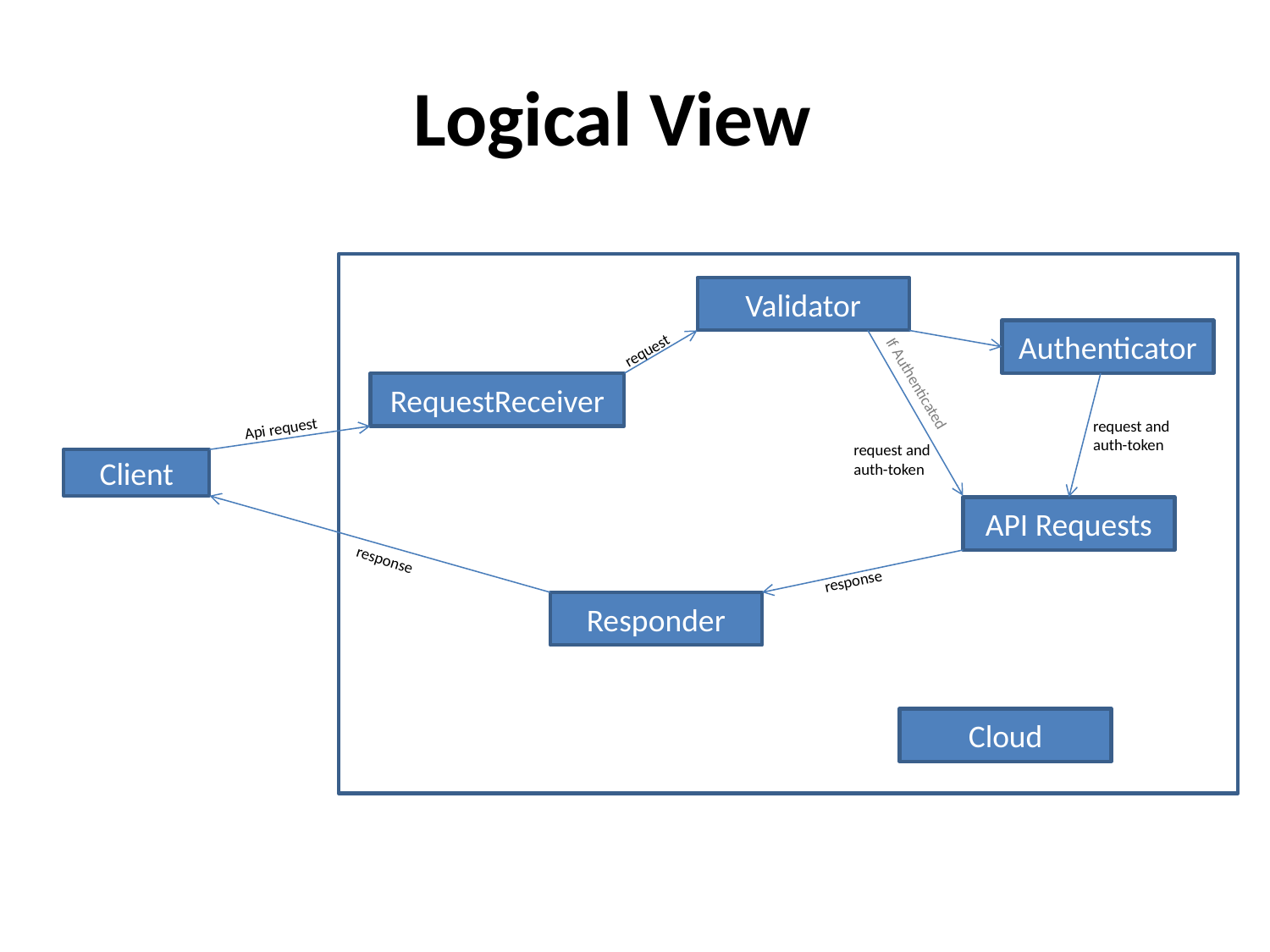

Logical View

Validator
Authenticator
request
RequestReceiver
If Authenticated
request and auth-token
Api request
request and auth-token
Client
API Requests
response
response
Responder
Cloud